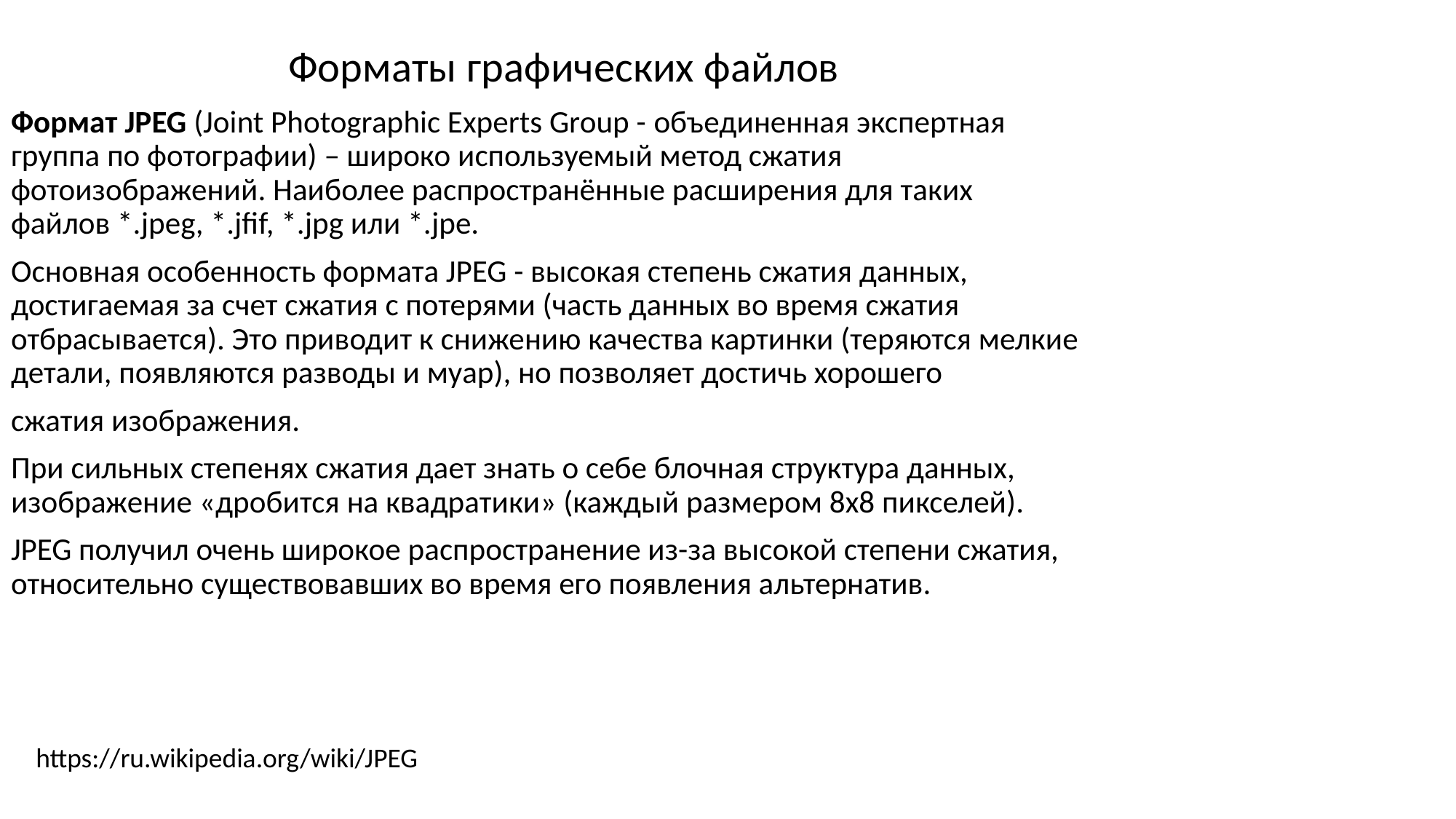

# Форматы графических файлов
Формат JPEG (Joint Photographic Experts Group - объединенная экспертная группа по фотографии) – широко используемый метод сжатия фотоизображений. Наиболее распространённые расширения для таких файлов *.jpeg, *.jfif, *.jpg или *.jpe.
Основная особенность формата JPEG - высокая степень сжатия данных, достигаемая за счет сжатия с потерями (часть данных во время сжатия отбрасывается). Это приводит к снижению качества картинки (теряются мелкие детали, появляются разводы и муар), но позволяет достичь хорошего
сжатия изображения.
При сильных степенях сжатия дает знать о себе блочная структура данных, изображение «дробится на квадратики» (каждый размером 8x8 пикселей).
JPEG получил очень широкое распространение из-за высокой степени сжатия, относительно существовавших во время его появления альтернатив.
https://ru.wikipedia.org/wiki/JPEG